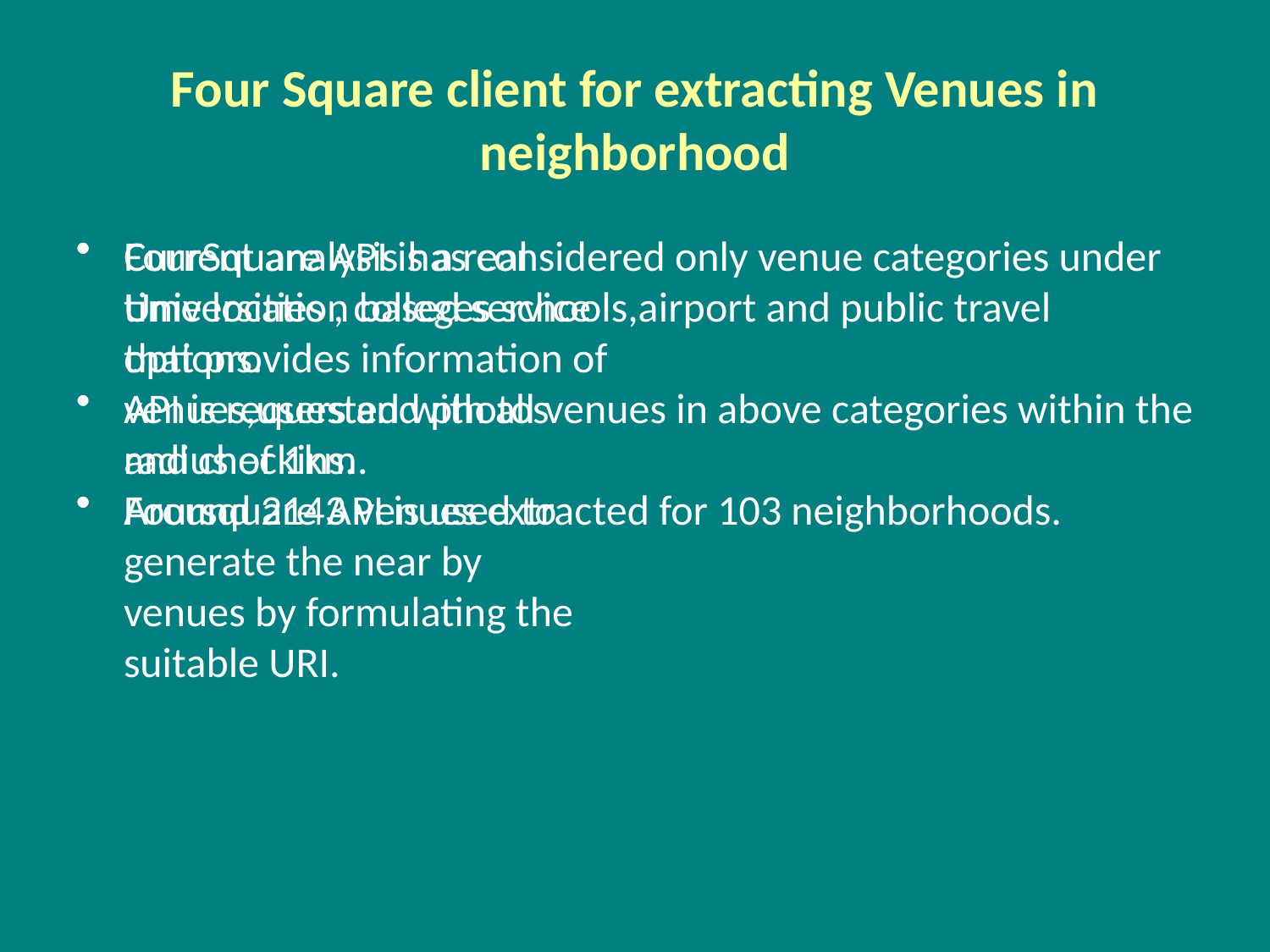

# Four Square client for extracting Venues in neighborhood
FourSquare API is a real time location based service that provides information of venues,users and photos and checkins.
Foursquare API is used to generate the near by venues by formulating the suitable URI.
Current analysis has considered only venue categories under Universities , colleges schools,airport and public travel options.
API is requested with all venues in above categories within the radius of 1km.
Around 2143 venues extracted for 103 neighborhoods.